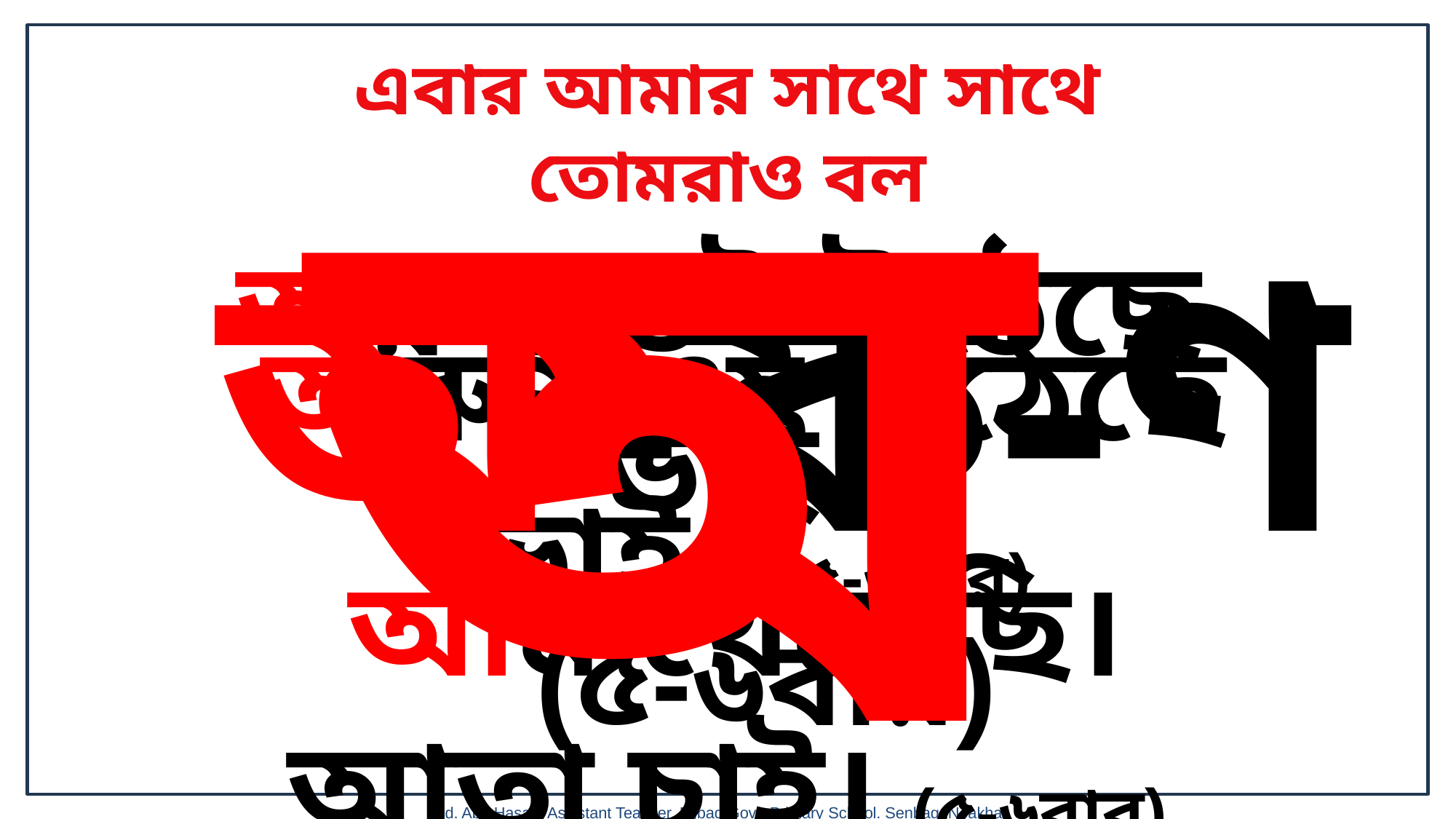

অ

এবার আমার সাথে সাথে তোমরাও বল
অ-রু-ণ (৫-৬বার)
অরুণ ওই উঠেছে  ভাই।
আম খেয়েছি। আতা চাই। (৫-৬বার)
অরুণ ওই উঠেছে  ভাই। (৫-৬বার)